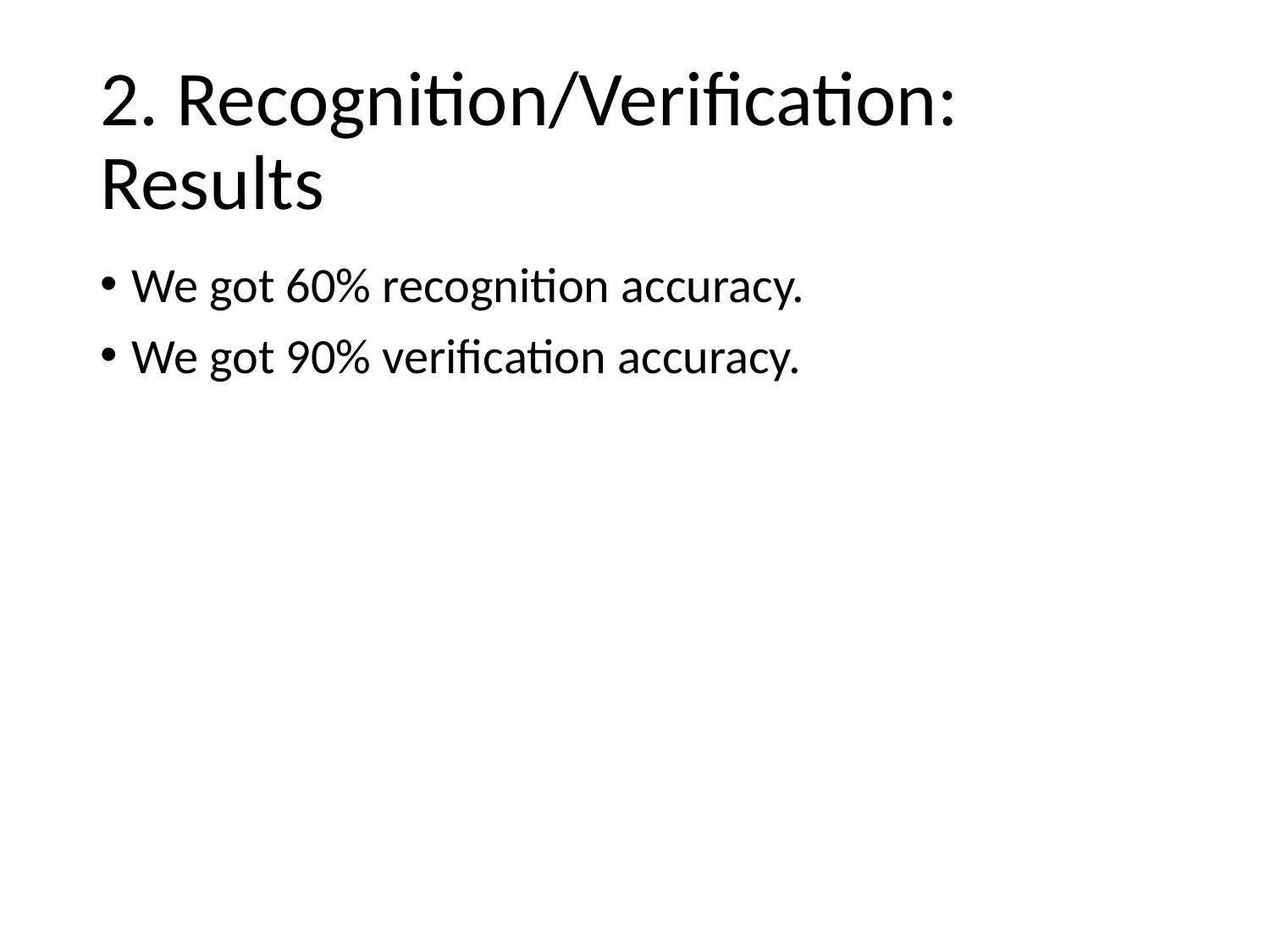

# 2. Recognition/Verification: Results
We got 60% recognition accuracy.
We got 90% verification accuracy.